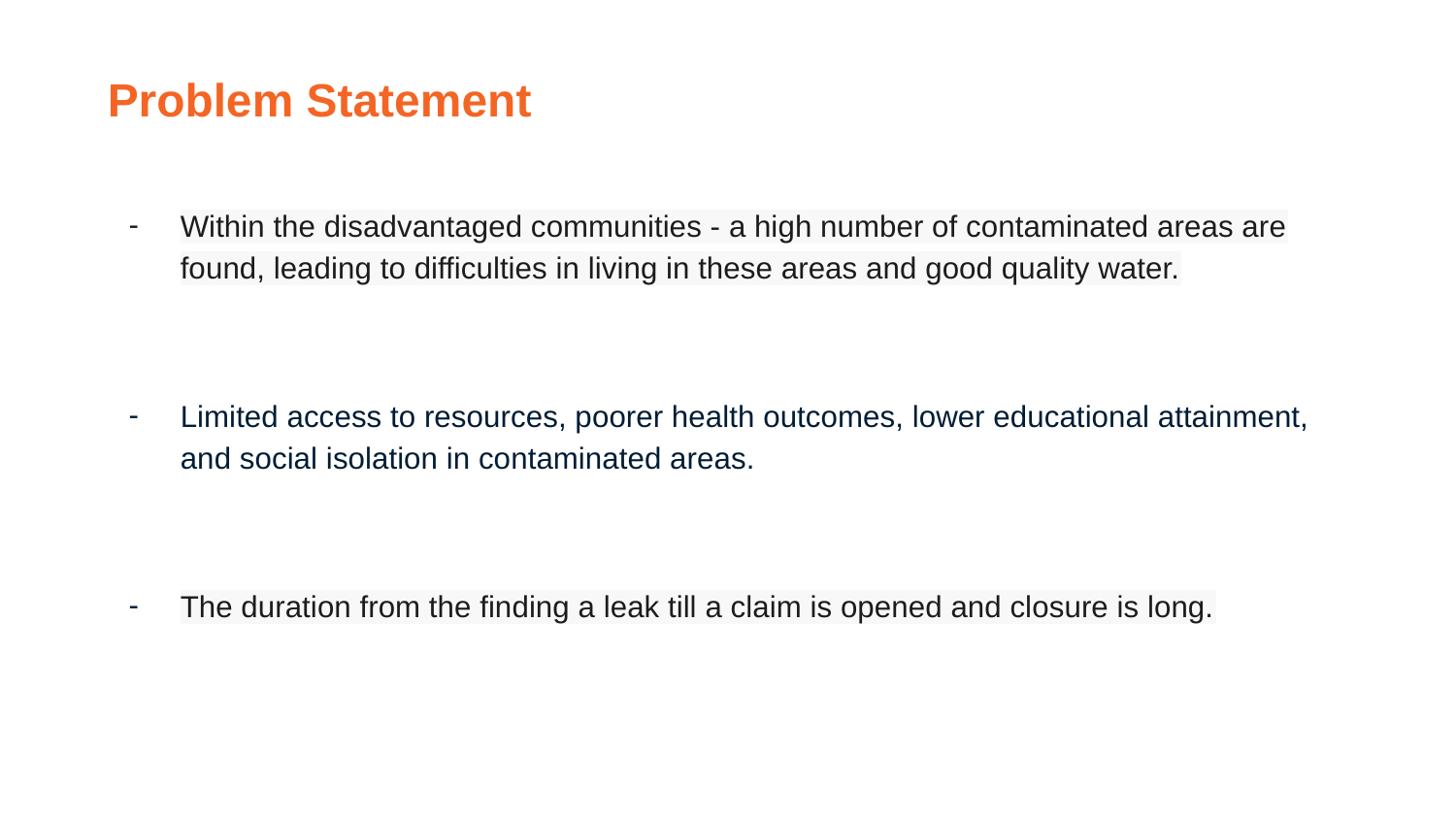

Problem Statement

Within the disadvantaged communities - a high number of contaminated areas are found, leading to difficulties in living in these areas and good quality water.

Limited access to resources, poorer health outcomes, lower educational attainment, and social isolation in contaminated areas.

The duration from the finding a leak till a claim is opened and closure is long.